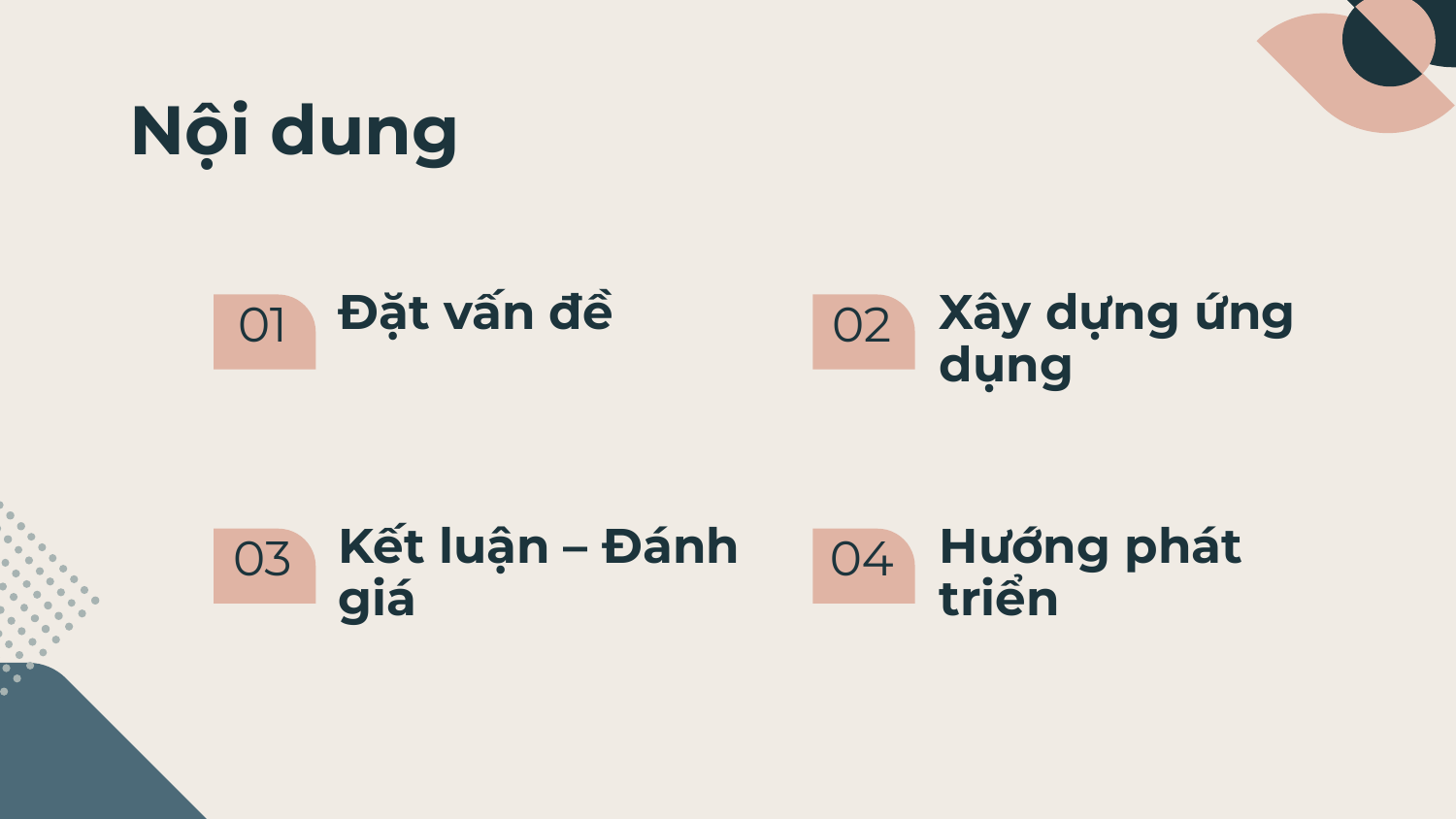

# Nội dung
Đặt vấn đề
Xây dựng ứng dụng
01
02

Hướng phát triển
Kết luận – Đánh giá
03
04